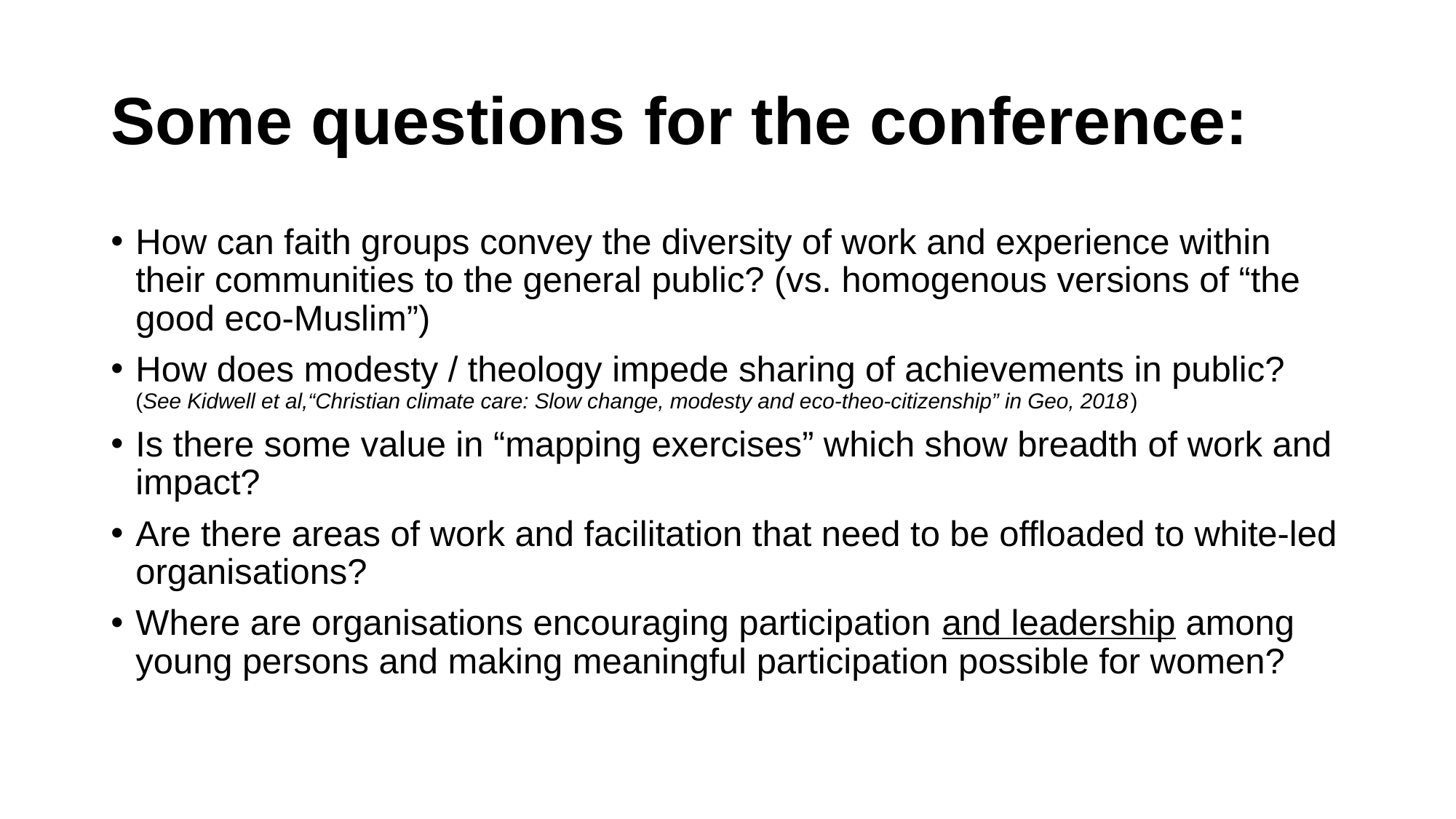

# Some questions for the conference:
How can faith groups convey the diversity of work and experience within their communities to the general public? (vs. homogenous versions of “the good eco-Muslim”)
How does modesty / theology impede sharing of achievements in public?
(See Kidwell et al,“Christian climate care: Slow change, modesty and eco-theo-citizenship” in Geo, 2018)
Is there some value in “mapping exercises” which show breadth of work and impact?
Are there areas of work and facilitation that need to be offloaded to white-led organisations?
Where are organisations encouraging participation and leadership among young persons and making meaningful participation possible for women?